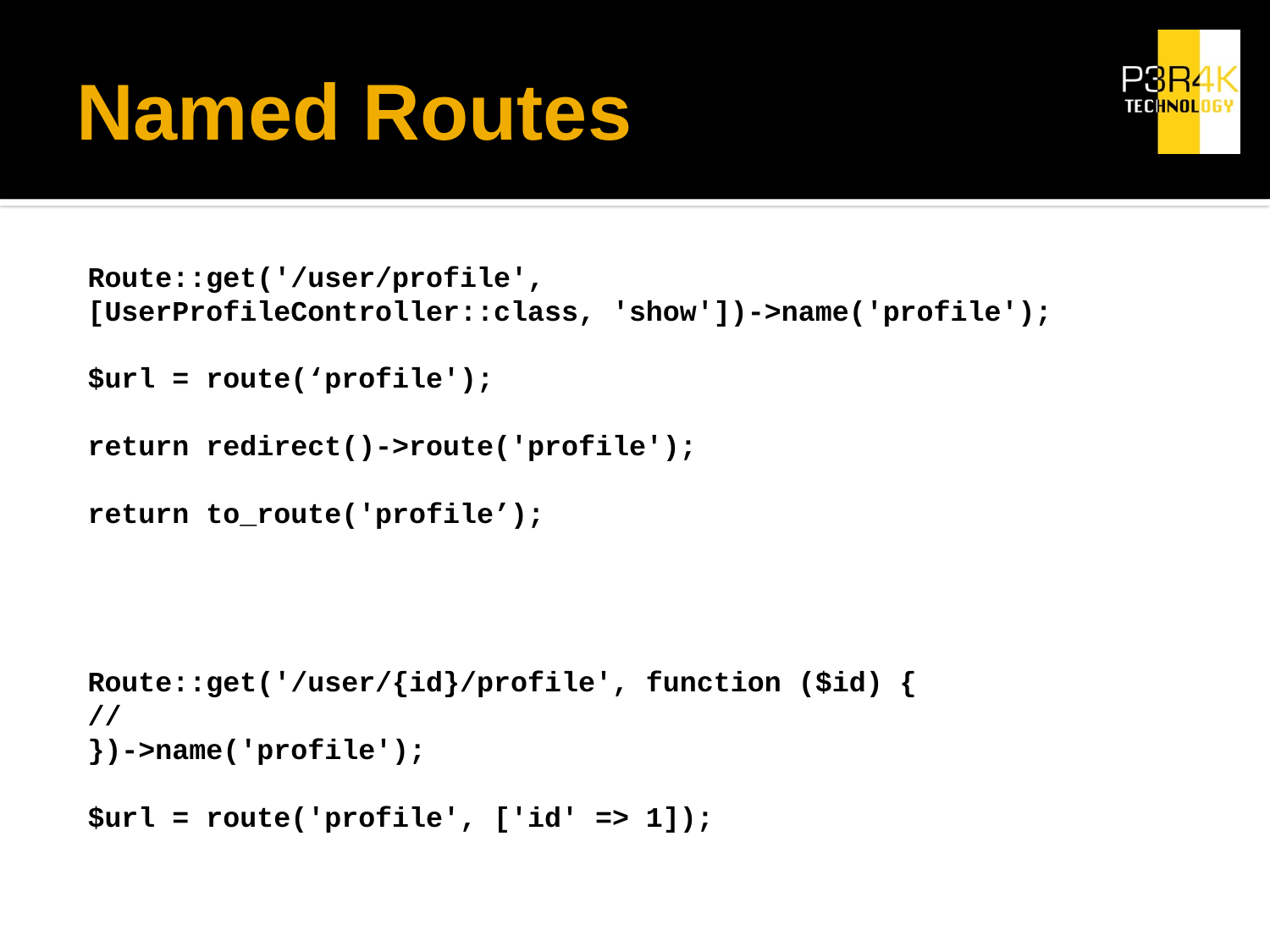

# Named Routes
Route::get('/user/profile',
[UserProfileController::class, 'show'])->name('profile');
$url = route(‘profile');

return redirect()->route('profile');

return to_route('profile’);

Route::get('/user/{id}/profile', function ($id) {
//
})->name('profile');

$url = route('profile', ['id' => 1]);